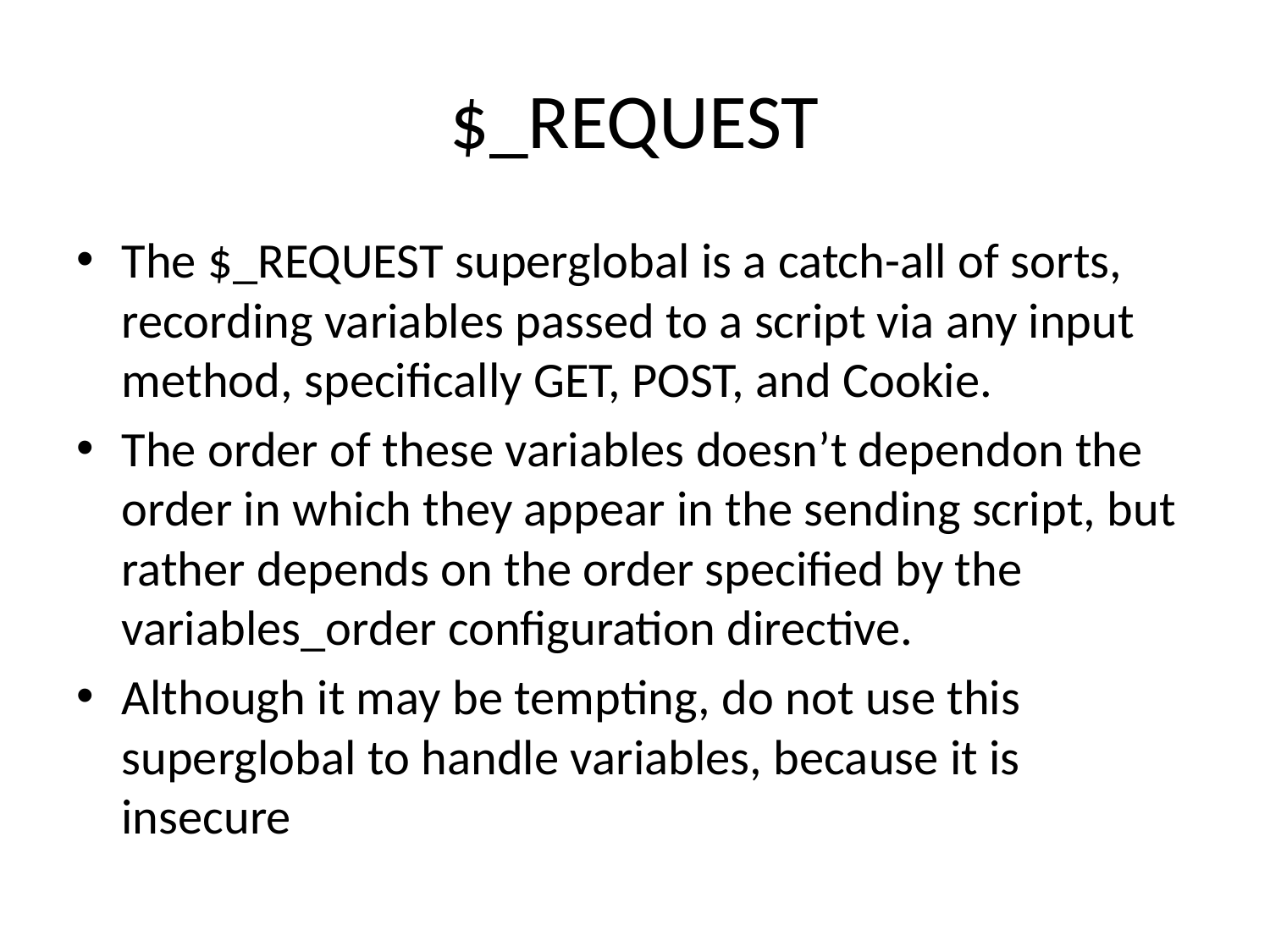

# $_REQUEST
The $_REQUEST superglobal is a catch-all of sorts, recording variables passed to a script via any input method, specifically GET, POST, and Cookie.
The order of these variables doesn’t dependon the order in which they appear in the sending script, but rather depends on the order specified by the variables_order configuration directive.
Although it may be tempting, do not use this superglobal to handle variables, because it is insecure